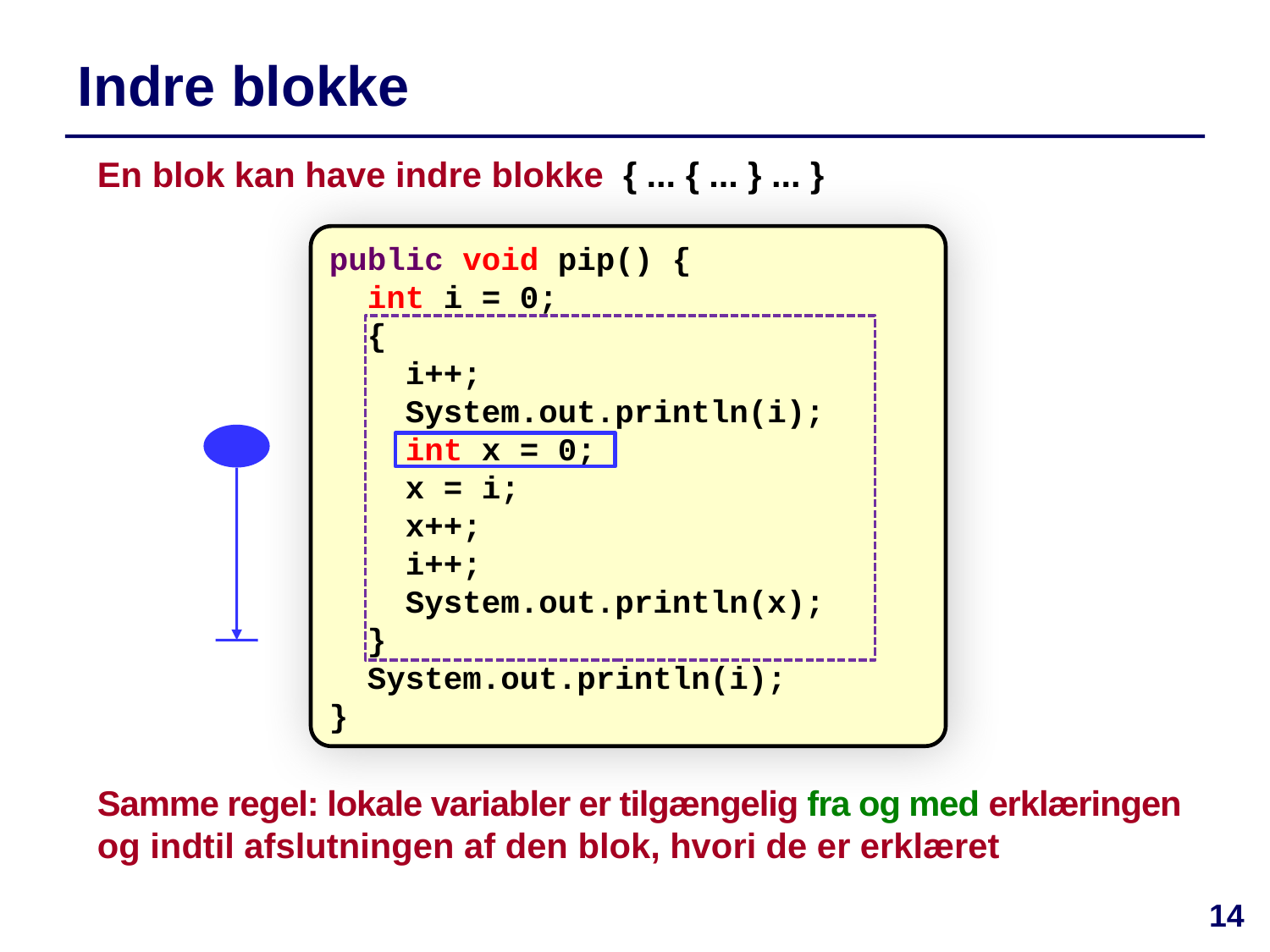

# Indre blokke
En blok kan have indre blokke  { ... { ... } ... }
public void pip() {
  int i = 0;
  {
    i++;
    System.out.println(i);
    int x = 0;
    x = i;
    x++;
    i++;
    System.out.println(x);
  }
  System.out.println(i);
}

Samme regel: lokale variabler er tilgængelig fra og med erklæringen og indtil afslutningen af den blok, hvori de er erklæret
14